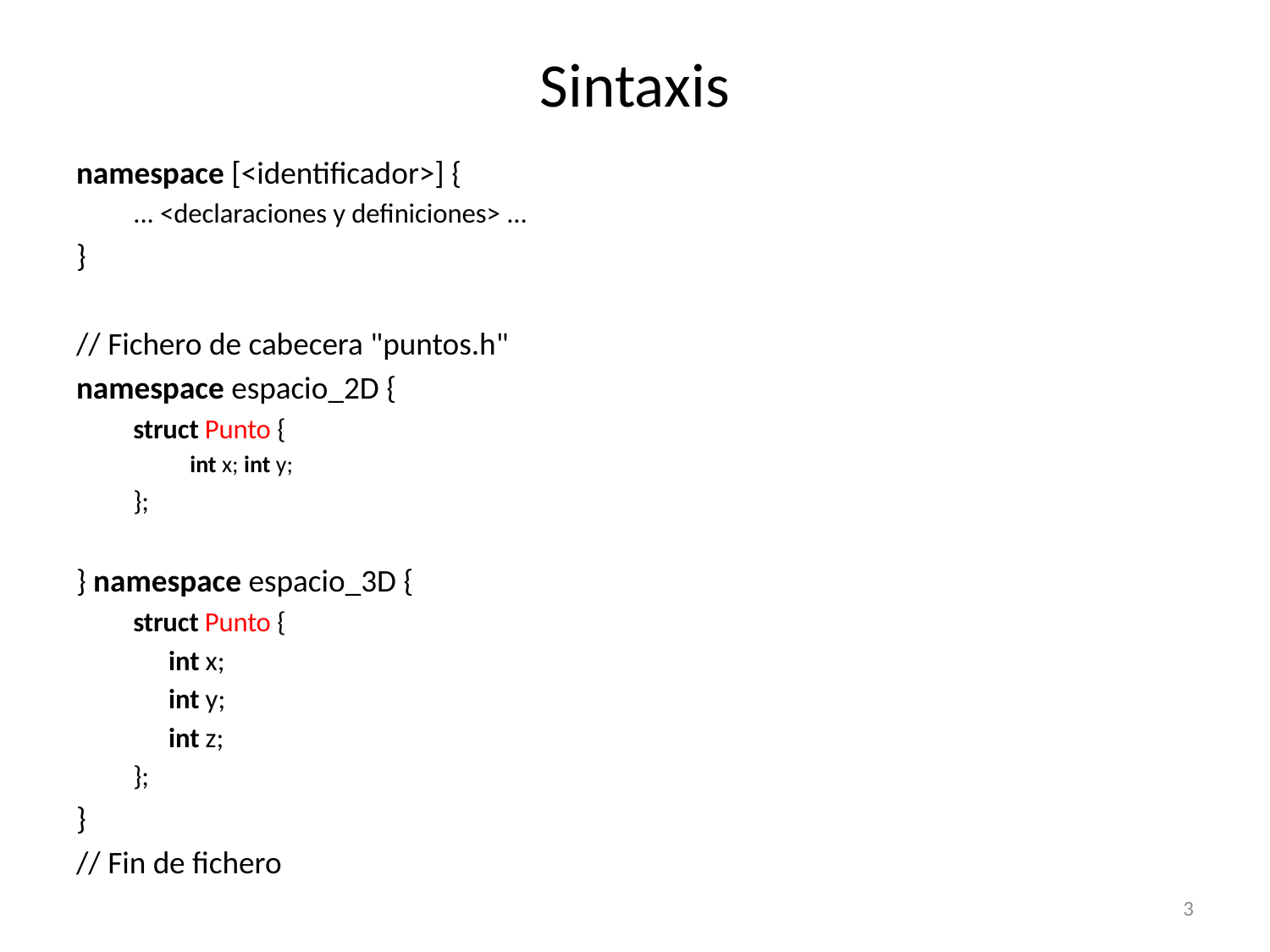

# Sintaxis
namespace [<identificador>] {
... <declaraciones y definiciones> ...
}

// Fichero de cabecera "puntos.h"
namespace espacio_2D {
struct Punto {
int x; int y;
};

} namespace espacio_3D {
struct Punto {
	int x;
	int y;
	int z;
};
}
// Fin de fichero
3